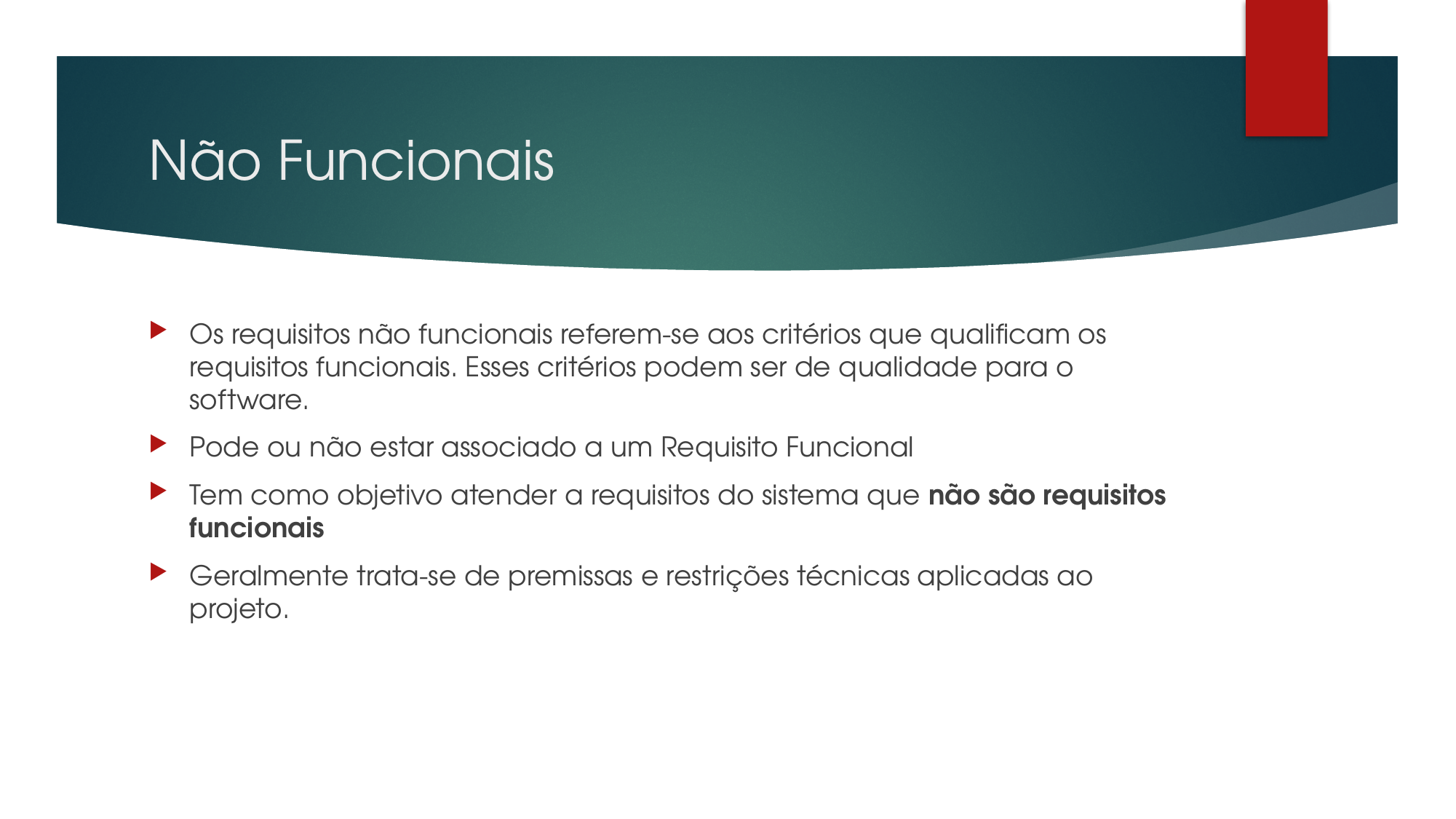

# Não Funcionais
Os requisitos não funcionais referem-se aos critérios que qualificam os requisitos funcionais. Esses critérios podem ser de qualidade para o software.
Pode ou não estar associado a um Requisito Funcional
Tem como objetivo atender a requisitos do sistema que não são requisitos funcionais
Geralmente trata-se de premissas e restrições técnicas aplicadas ao projeto.